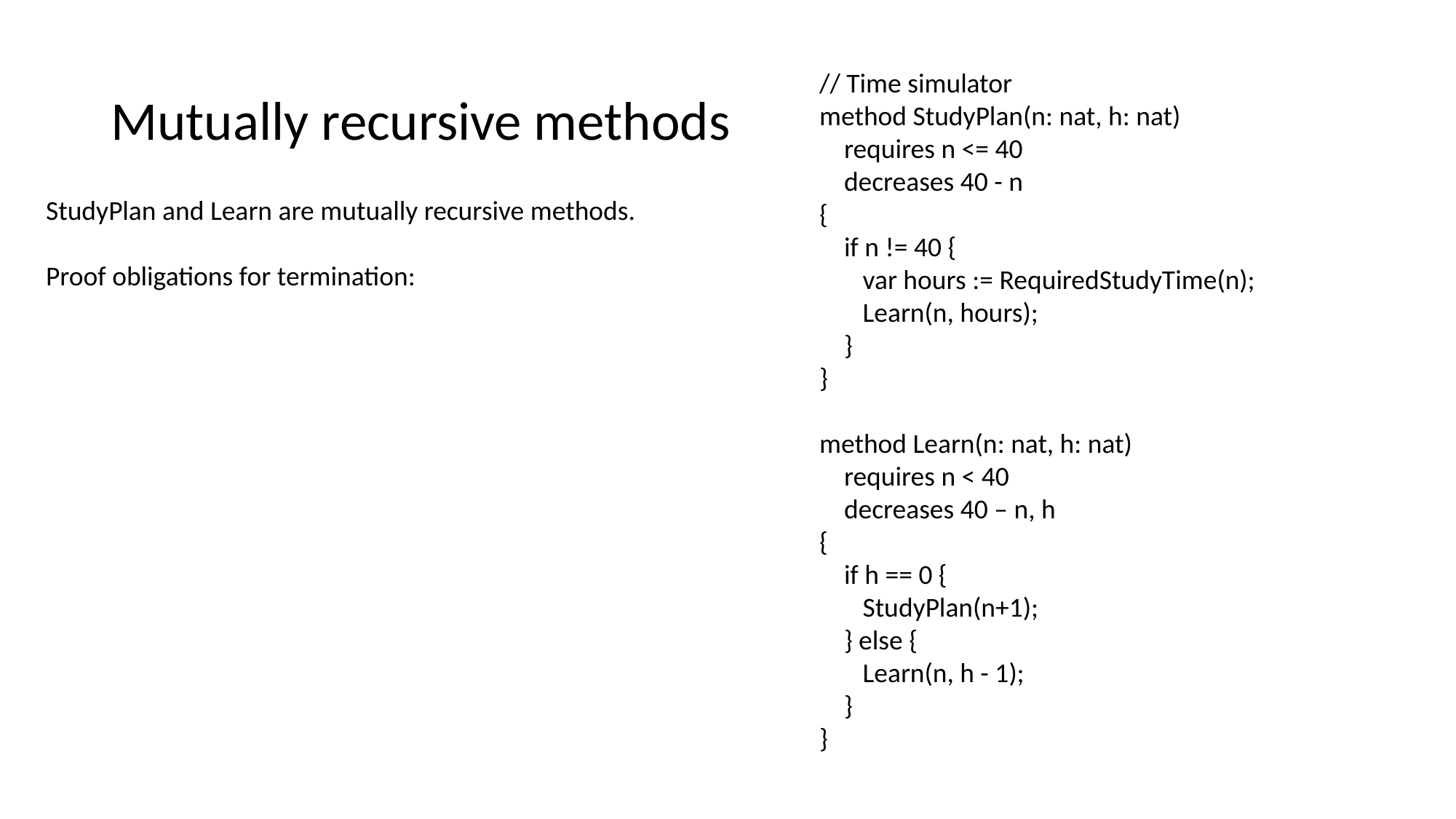

# Mutually recursive methods
// Time simulator
method StudyPlan(n: nat, h: nat)
    requires n <= 40
    decreases 40 - n
{
    if n != 40 {
       var hours := RequiredStudyTime(n);
       Learn(n, hours);
    }
}

method Learn(n: nat, h: nat)
    requires n < 40
    decreases 40 – n, h
{
    if h == 0 {
       StudyPlan(n+1);
    } else {
       Learn(n, h - 1);
    }
}
StudyPlan and Learn are mutually recursive methods.

Proof obligations for termination: